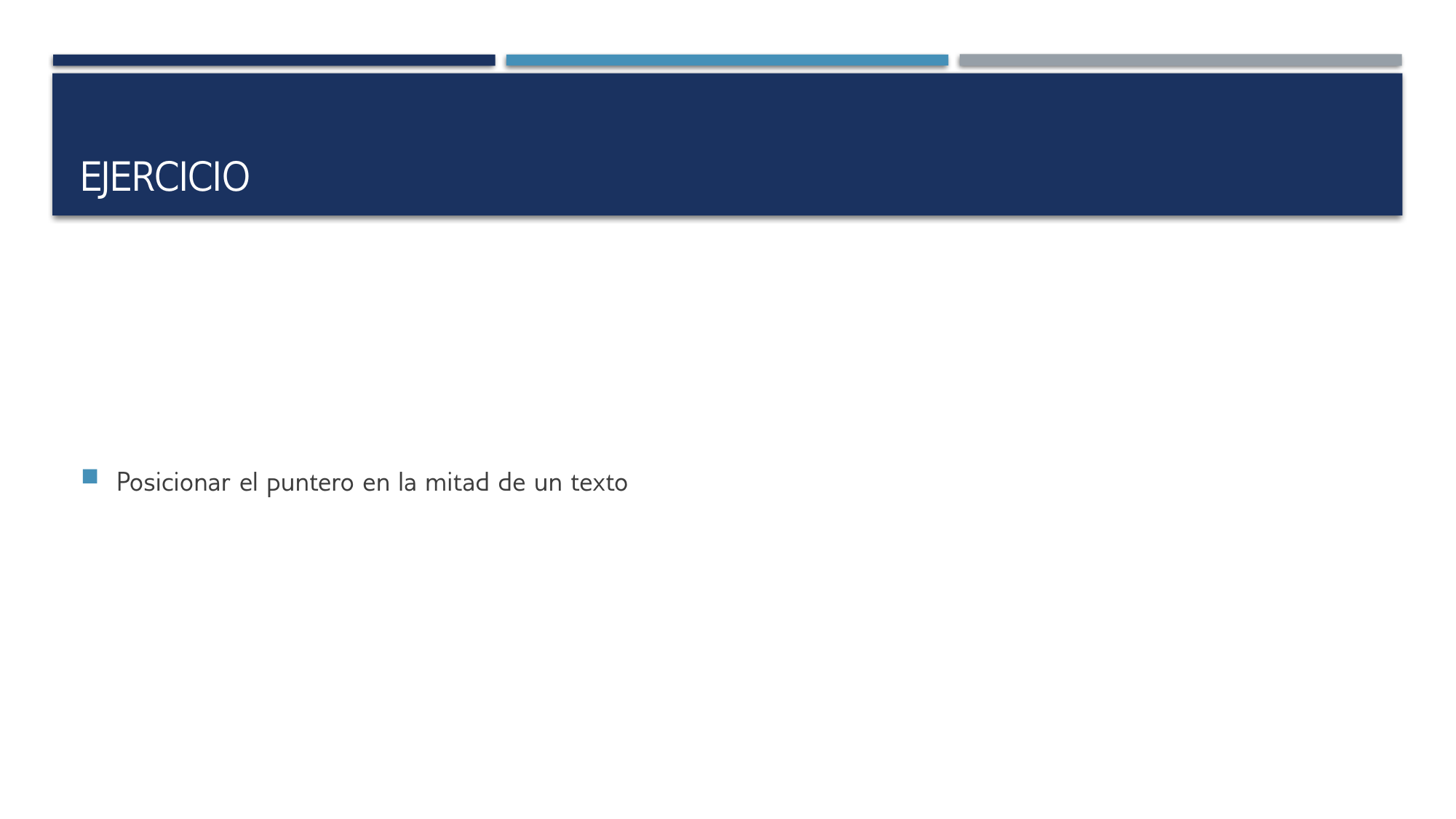

# Ejercicio
Posicionar el puntero en la mitad de un texto